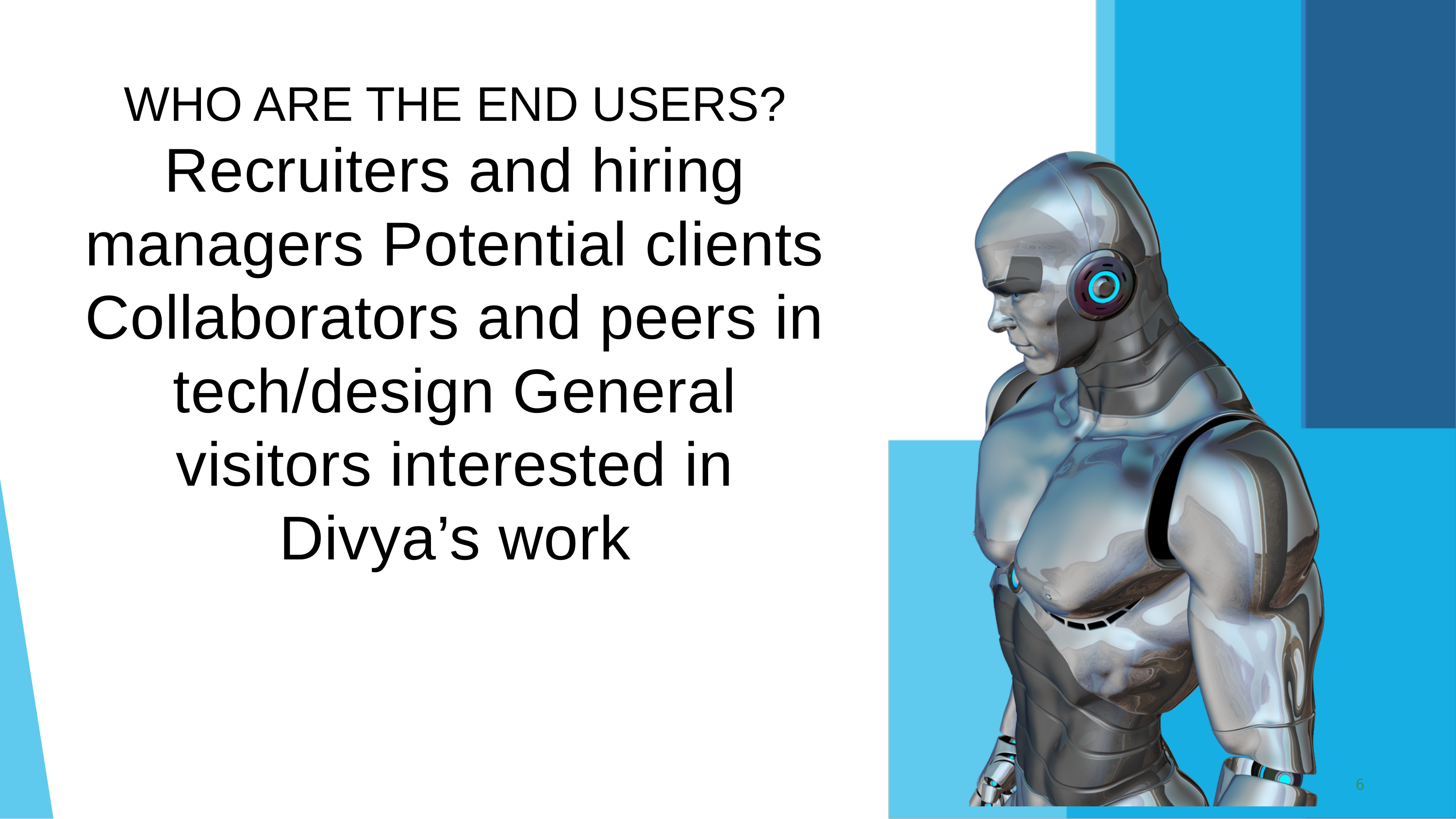

WHO ARE THE END USERS?
Recruiters and hiring managers Potential clients Collaborators and peers in tech/design General visitors interested in Divya’s work

6